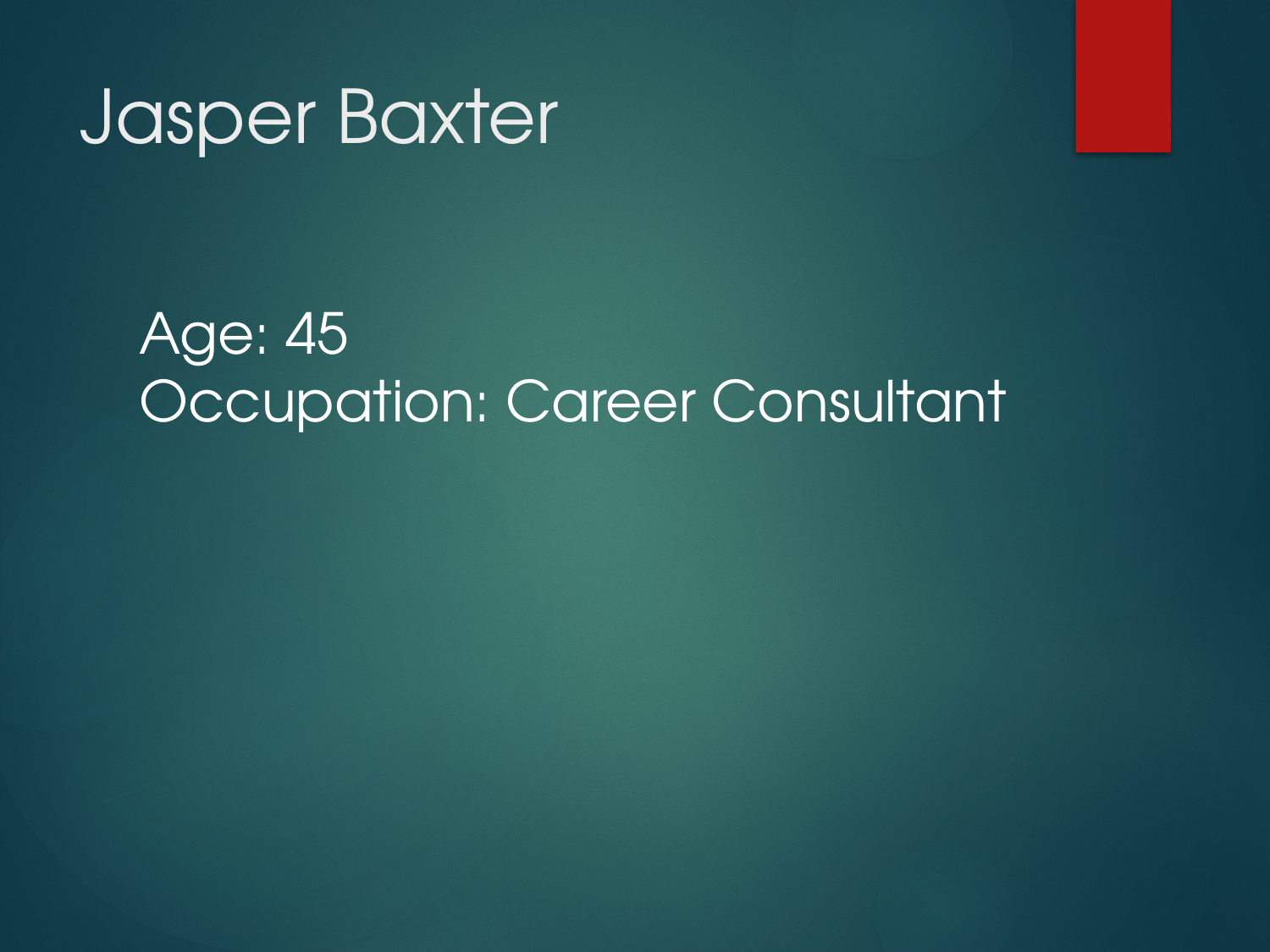

# Jasper Baxter

Age: 45
Occupation: Career Consultant